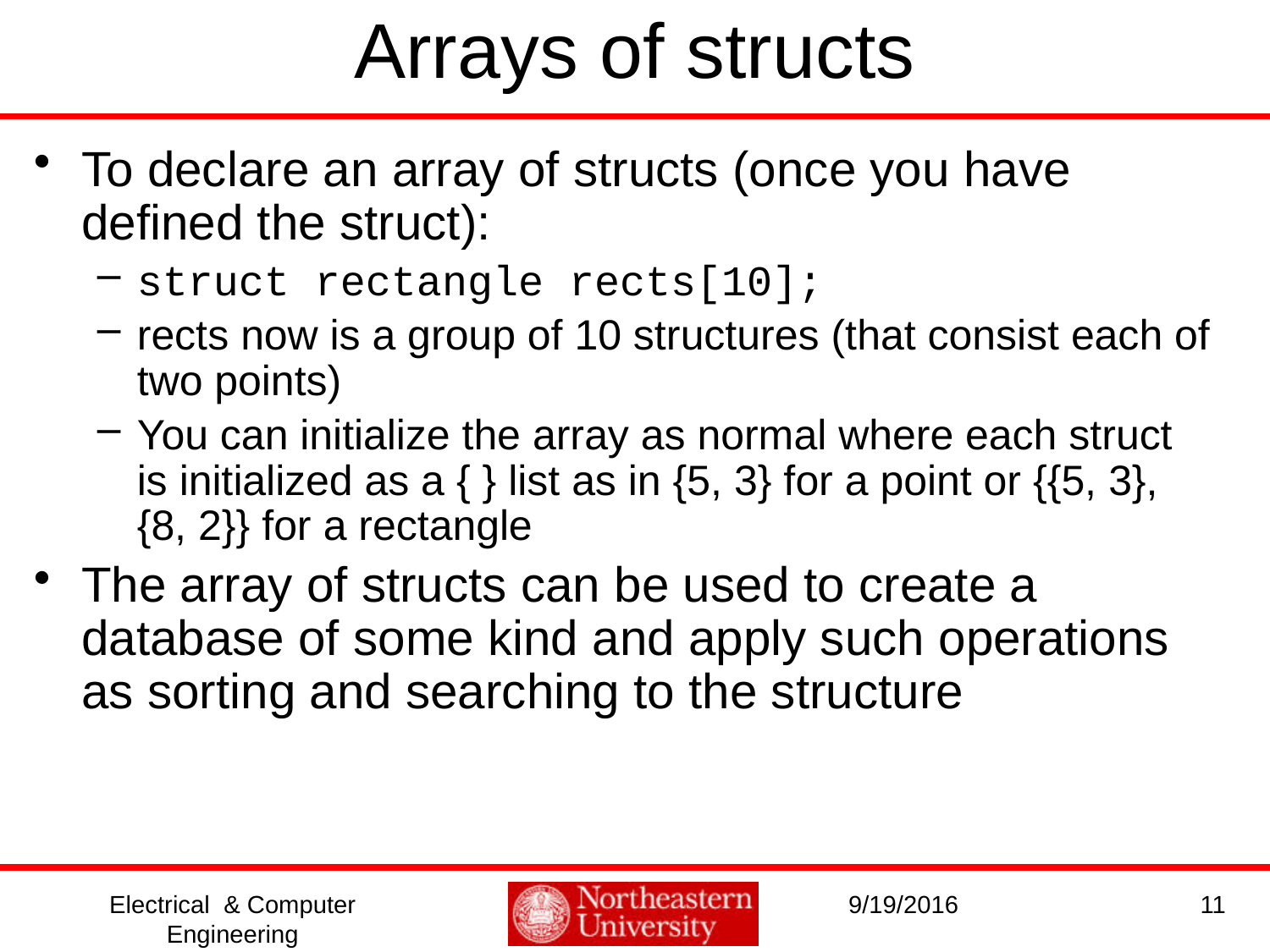

# Arrays of structs
To declare an array of structs (once you have defined the struct):
struct rectangle rects[10];
rects now is a group of 10 structures (that consist each of two points)
You can initialize the array as normal where each struct is initialized as a { } list as in {5, 3} for a point or {{5, 3}, {8, 2}} for a rectangle
The array of structs can be used to create a database of some kind and apply such operations as sorting and searching to the structure
Electrical  & Computer Engineering
9/19/2016
11